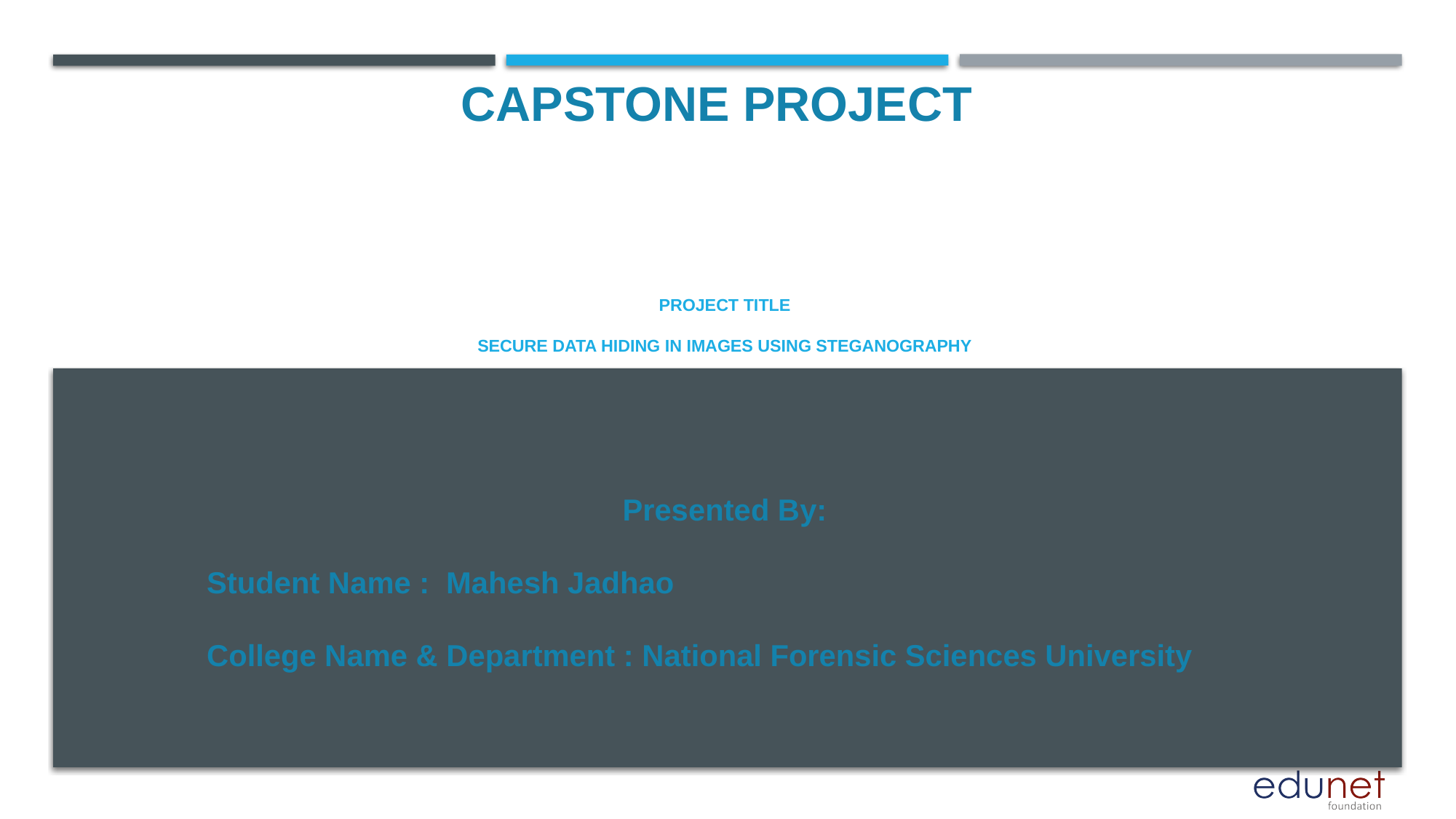

CAPSTONE PROJECT
# PROJECT TITLE Secure Data hiding in images using steganography
Presented By:

Student Name :  Mahesh Jadhao

College Name & Department : National Forensic Sciences University